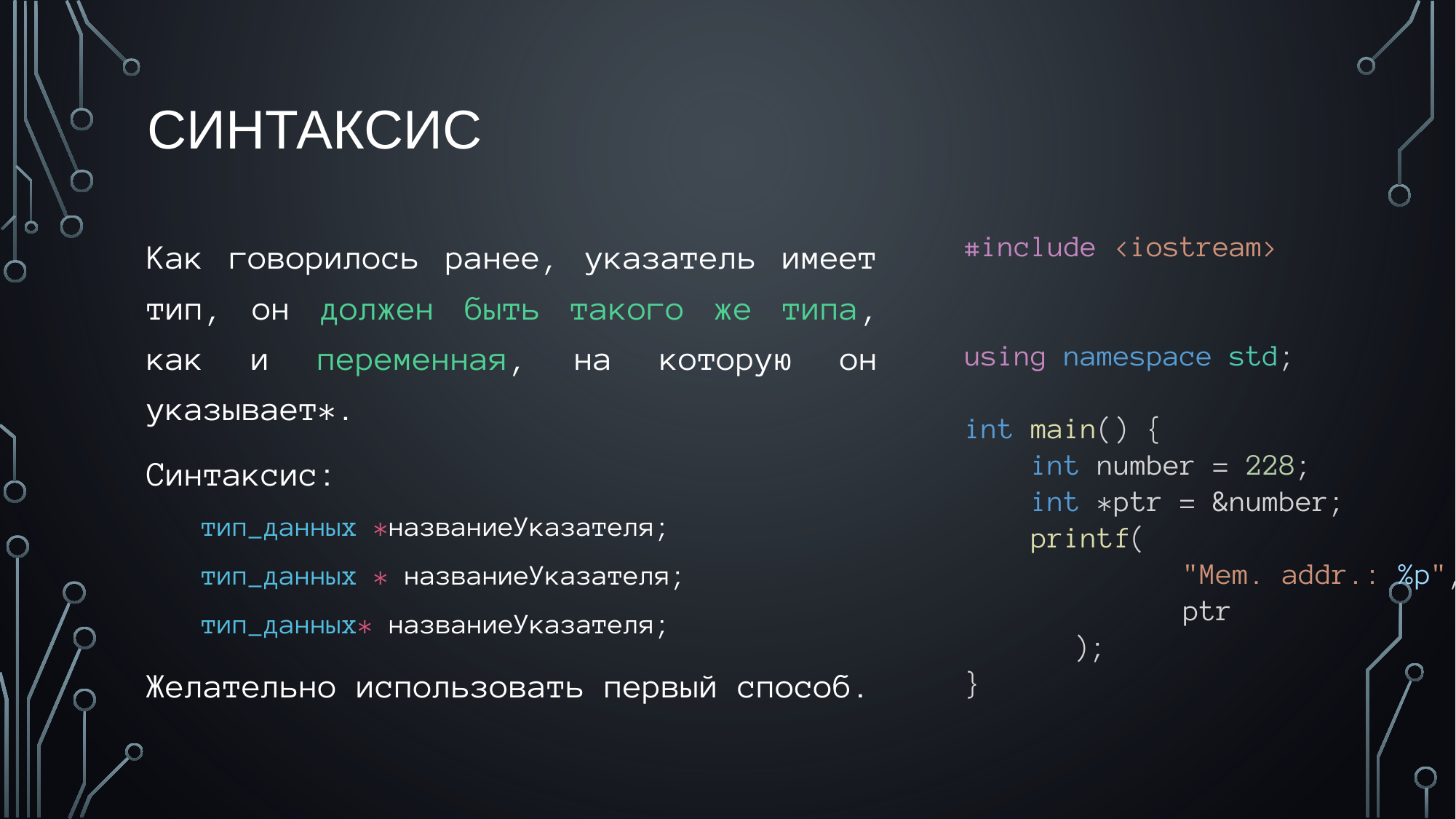

# Синтаксис
Как говорилось ранее, указатель имеет тип, он должен быть такого же типа, как и переменная, на которую он указывает*.
Синтаксис:
тип_данных *названиеУказателя;
тип_данных * названиеУказателя;
тип_данных* названиеУказателя;
Желательно использовать первый способ.
#include <iostream>
using namespace std;
int main() {
    int number = 228;
    int *ptr = &number;
    printf(
		"Mem. addr.: %p",
		ptr
	);
}